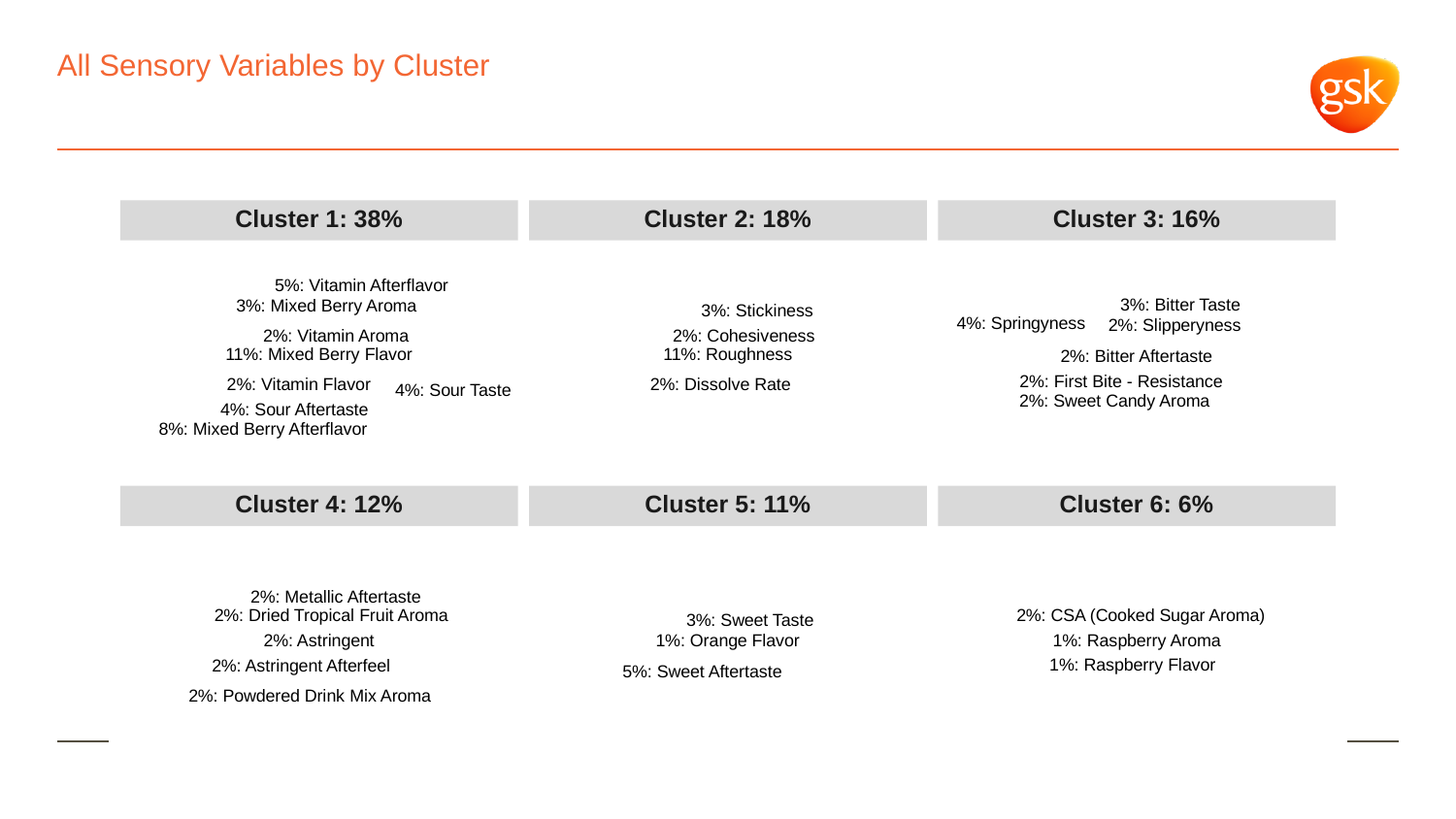

# All Sensory Variables by Cluster

Cluster 1: 38%
Cluster 2: 18%
Cluster 3: 16%
5%: Vitamin Afterflavor
3%: Mixed Berry Aroma
3%: Bitter Taste
3%: Stickiness
4%: Springyness
2%: Slipperyness
2%: Cohesiveness
2%: Vitamin Aroma
11%: Mixed Berry Flavor
11%: Roughness
2%: Bitter Aftertaste
2%: First Bite - Resistance
2%: Dissolve Rate
2%: Vitamin Flavor
4%: Sour Taste
2%: Sweet Candy Aroma
4%: Sour Aftertaste
8%: Mixed Berry Afterflavor

Cluster 4: 12%
Cluster 5: 11%
Cluster 6: 6%
2%: Metallic Aftertaste
2%: CSA (Cooked Sugar Aroma)
2%: Dried Tropical Fruit Aroma
3%: Sweet Taste
1%: Orange Flavor
2%: Astringent
1%: Raspberry Aroma
1%: Raspberry Flavor
2%: Astringent Afterfeel
5%: Sweet Aftertaste
2%: Powdered Drink Mix Aroma